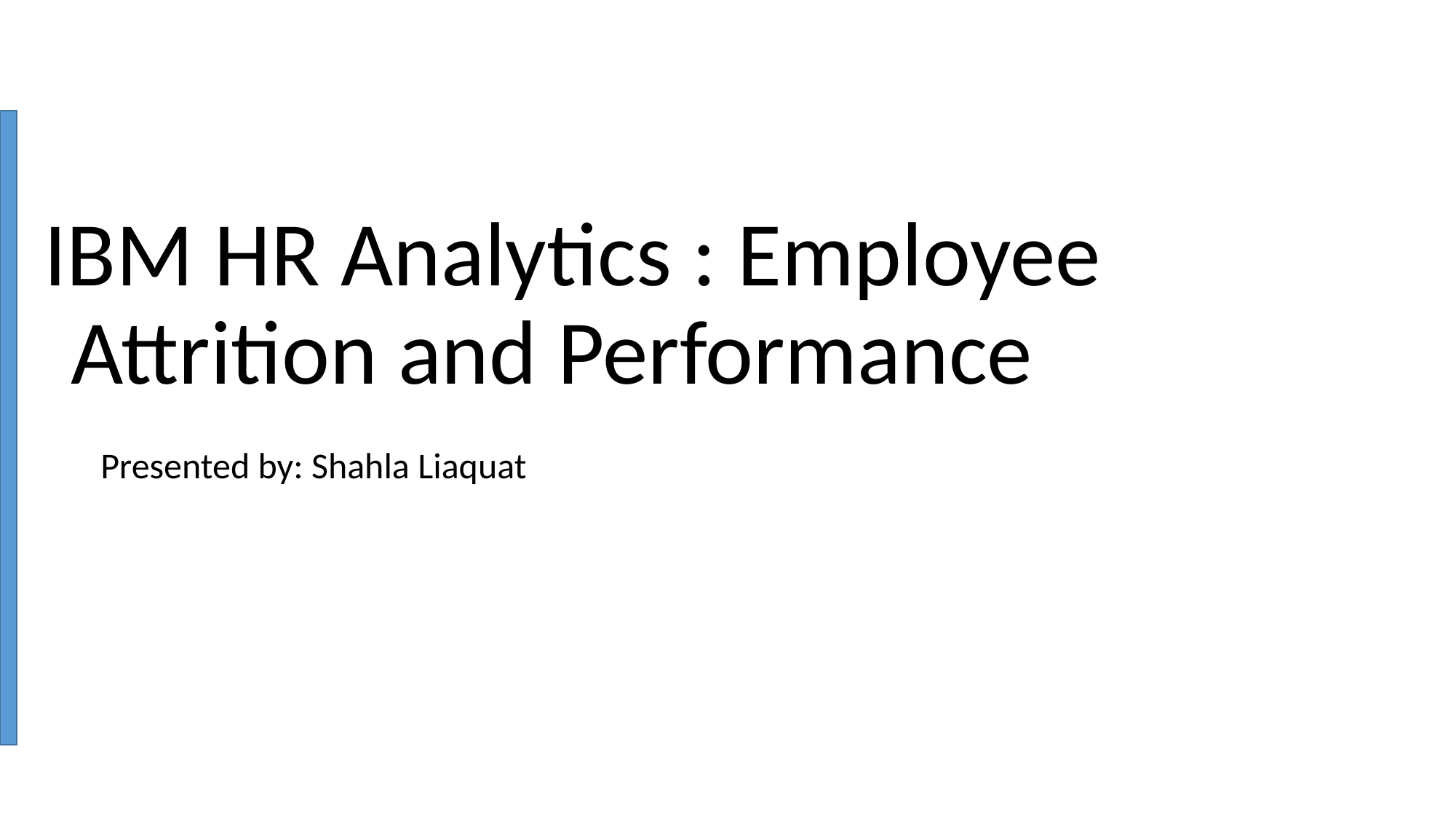

# IBM HR Analytics : Employee Attrition and Performance

Presented by: Shahla Liaquat